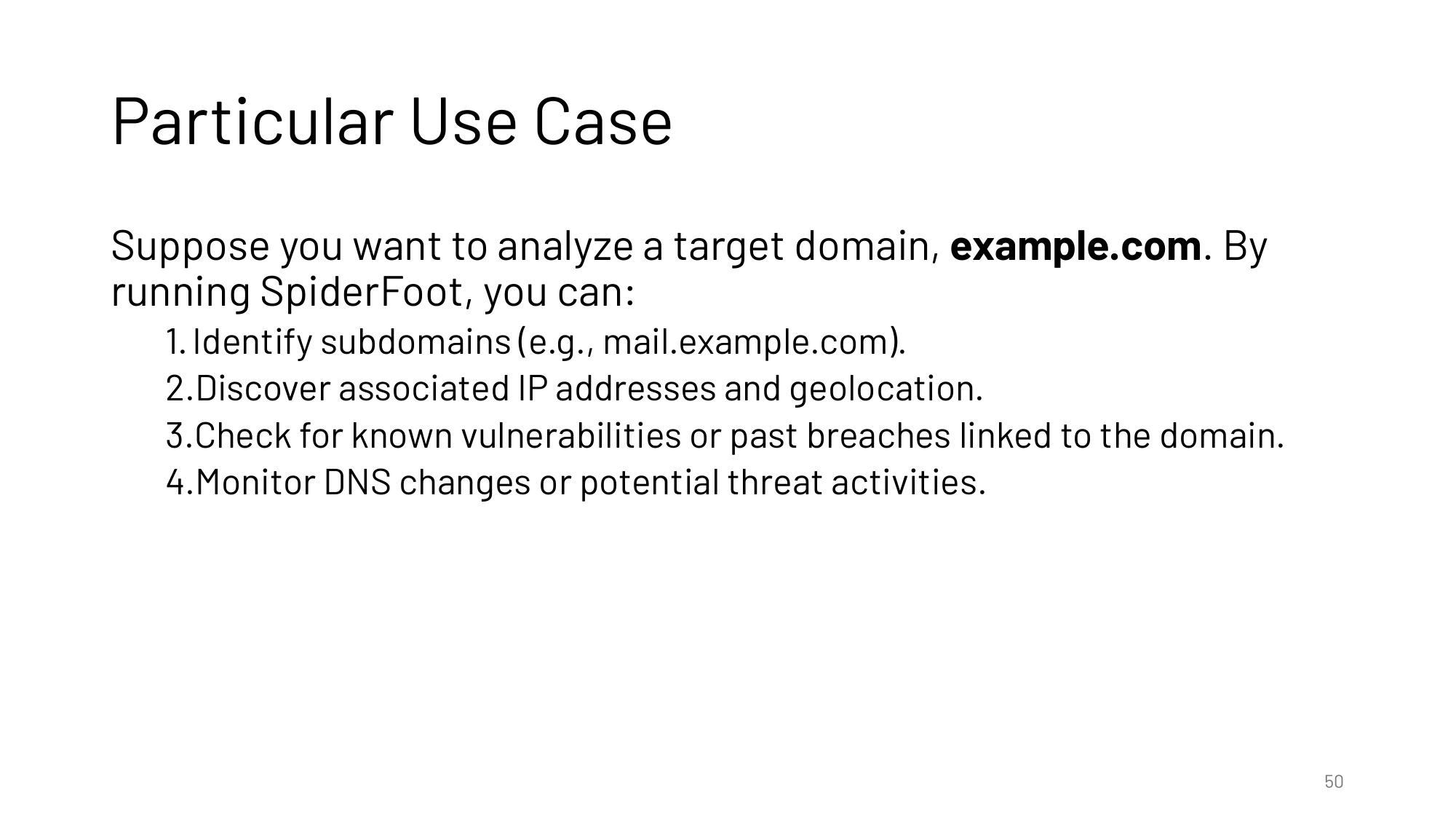

# Particular Use Case
Suppose you want to analyze a target domain, example.com. By running SpiderFoot, you can:
Identify subdomains (e.g., mail.example.com).
Discover associated IP addresses and geolocation.
Check for known vulnerabilities or past breaches linked to the domain.
Monitor DNS changes or potential threat activities.

50